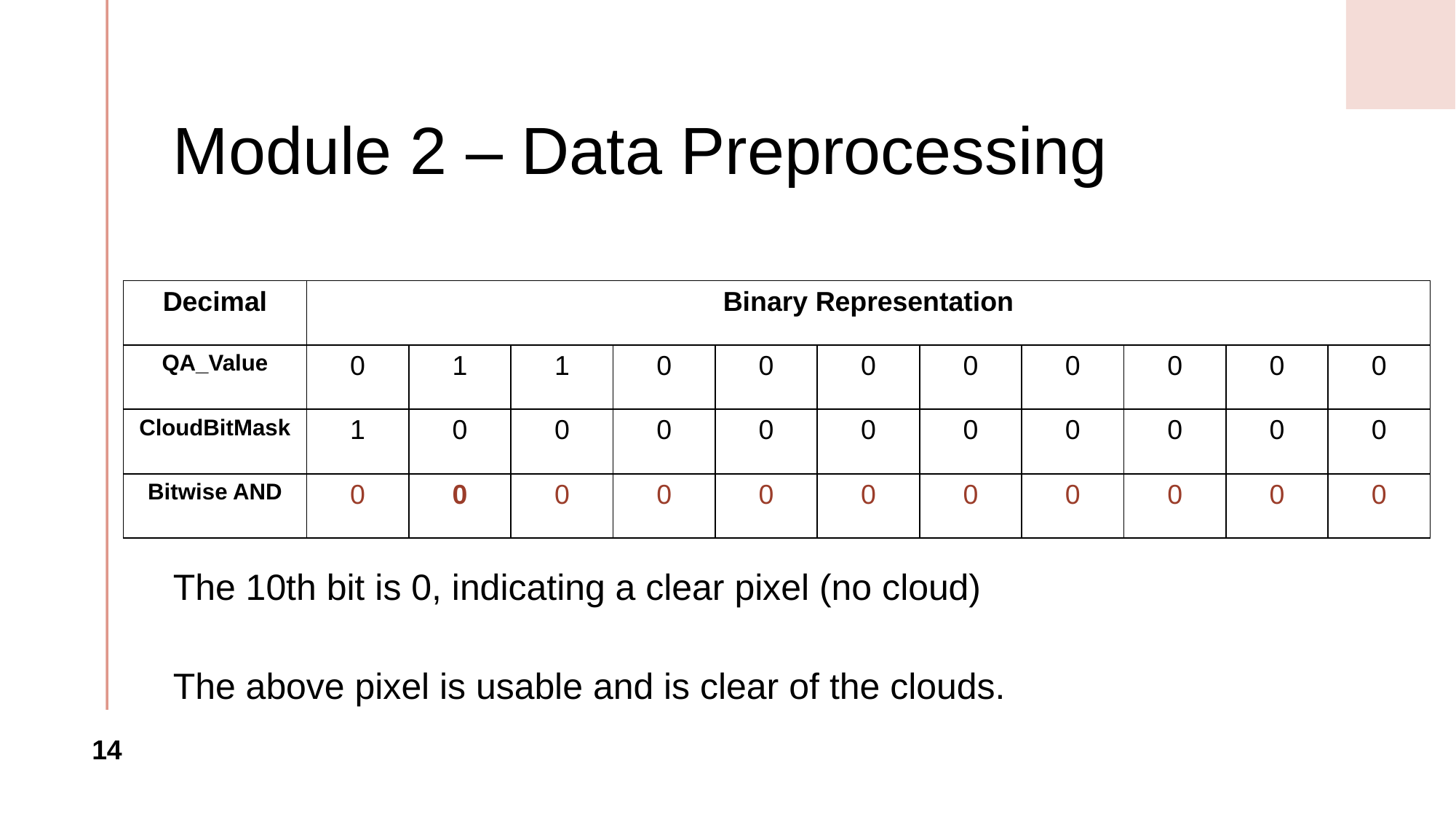

# Module 2 – Data Preprocessing
| Decimal | Binary Representation |  |  |  |  |  |  |  |  |  |  |
| --- | --- | --- | --- | --- | --- | --- | --- | --- | --- | --- | --- |
| QA\_Value | 0 | 1 | 1 | 0 | 0 | 0 | 0 | 0 | 0 | 0 | 0 |
| CloudBitMask | 1 | 0 | 0 | 0 | 0 | 0 | 0 | 0 | 0 | 0 | 0 |
| Bitwise AND | 0 | 0 | 0 | 0 | 0 | 0 | 0 | 0 | 0 | 0 | 0 |
The 10th bit is 0, indicating a clear pixel (no cloud)
The above pixel is usable and is clear of the clouds.
14